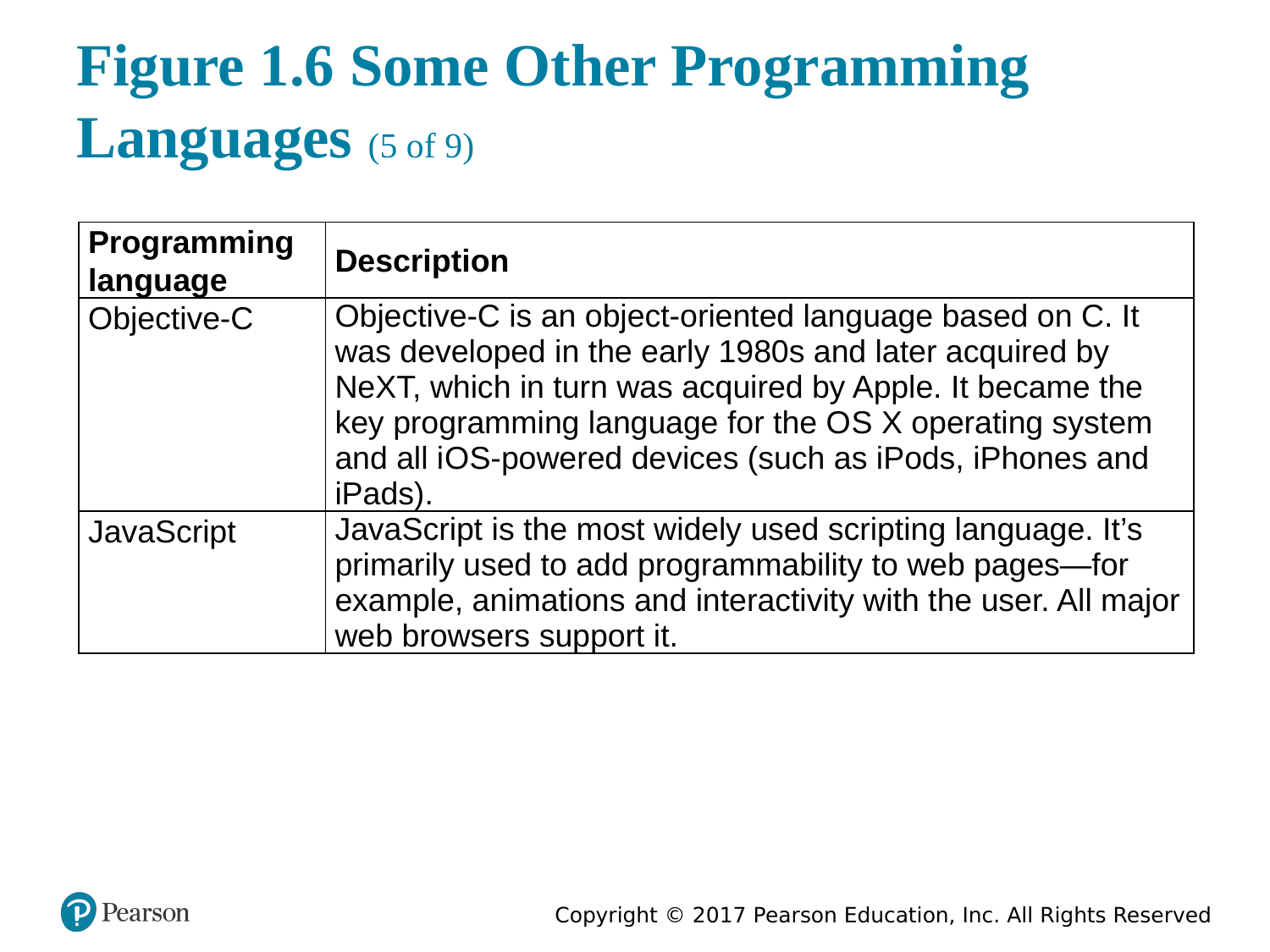

# Figure 1.6 Some Other Programming Languages (5 of 9)
| Programming language | Description |
| --- | --- |
| Objective-C | Objective-C is an object-oriented language based on C. It was developed in the early 1980s and later acquired by NeXT, which in turn was acquired by Apple. It became the key programming language for the O S X operating system and all i O S-powered devices (such as iPods, iPhones and iPads). |
| JavaScript | JavaScript is the most widely used scripting language. It’s primarily used to add programmability to web pages—for example, animations and interactivity with the user. All major web browsers support it. |